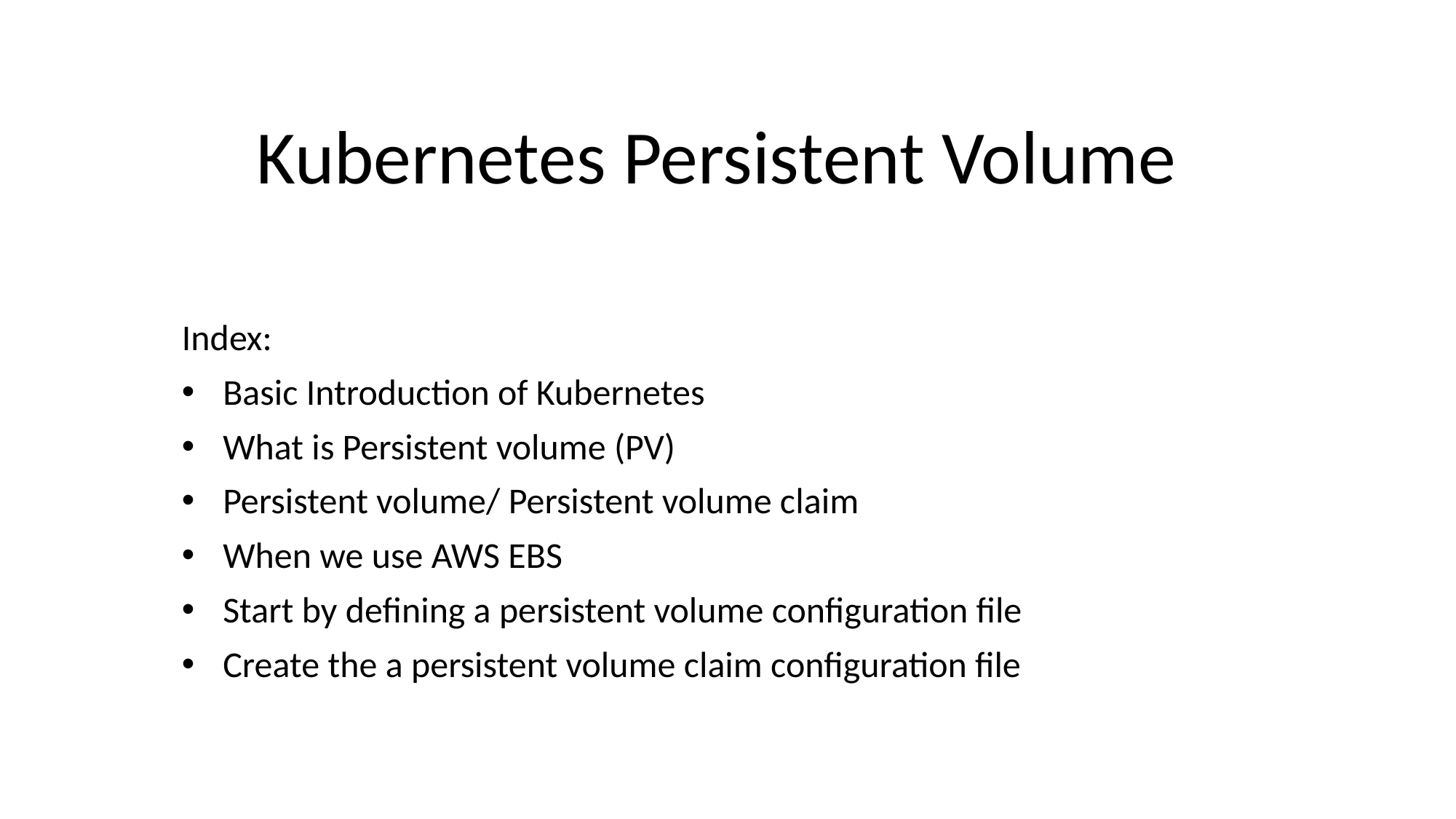

# Kubernetes Persistent Volume
Index:
Basic Introduction of Kubernetes
What is Persistent volume (PV)
Persistent volume/ Persistent volume claim
When we use AWS EBS
Start by defining a persistent volume configuration file
Create the a persistent volume claim configuration file